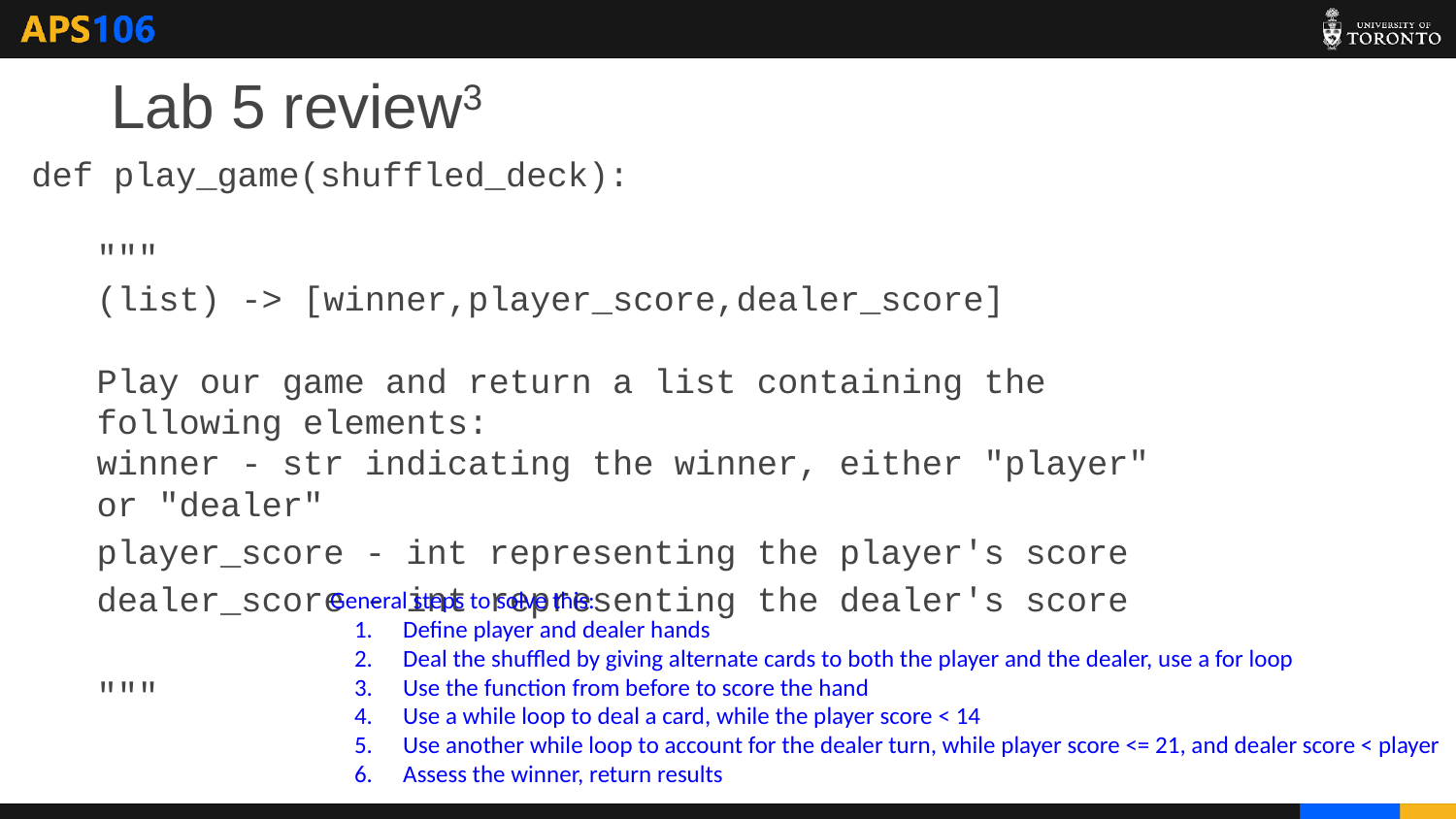

# Lab 5 review3
def play_game(shuffled_deck):

"""
(list) -> [winner,player_score,dealer_score]

Play our game and return a list containing the
following elements:
winner - str indicating the winner, either "player"
or "dealer"
player_score - int representing the player's score
dealer_score - int representing the dealer's score

"""

General steps to solve this:
Define player and dealer hands
Deal the shuffled by giving alternate cards to both the player and the dealer, use a for loop
Use the function from before to score the hand
Use a while loop to deal a card, while the player score < 14
Use another while loop to account for the dealer turn, while player score <= 21, and dealer score < player
Assess the winner, return results